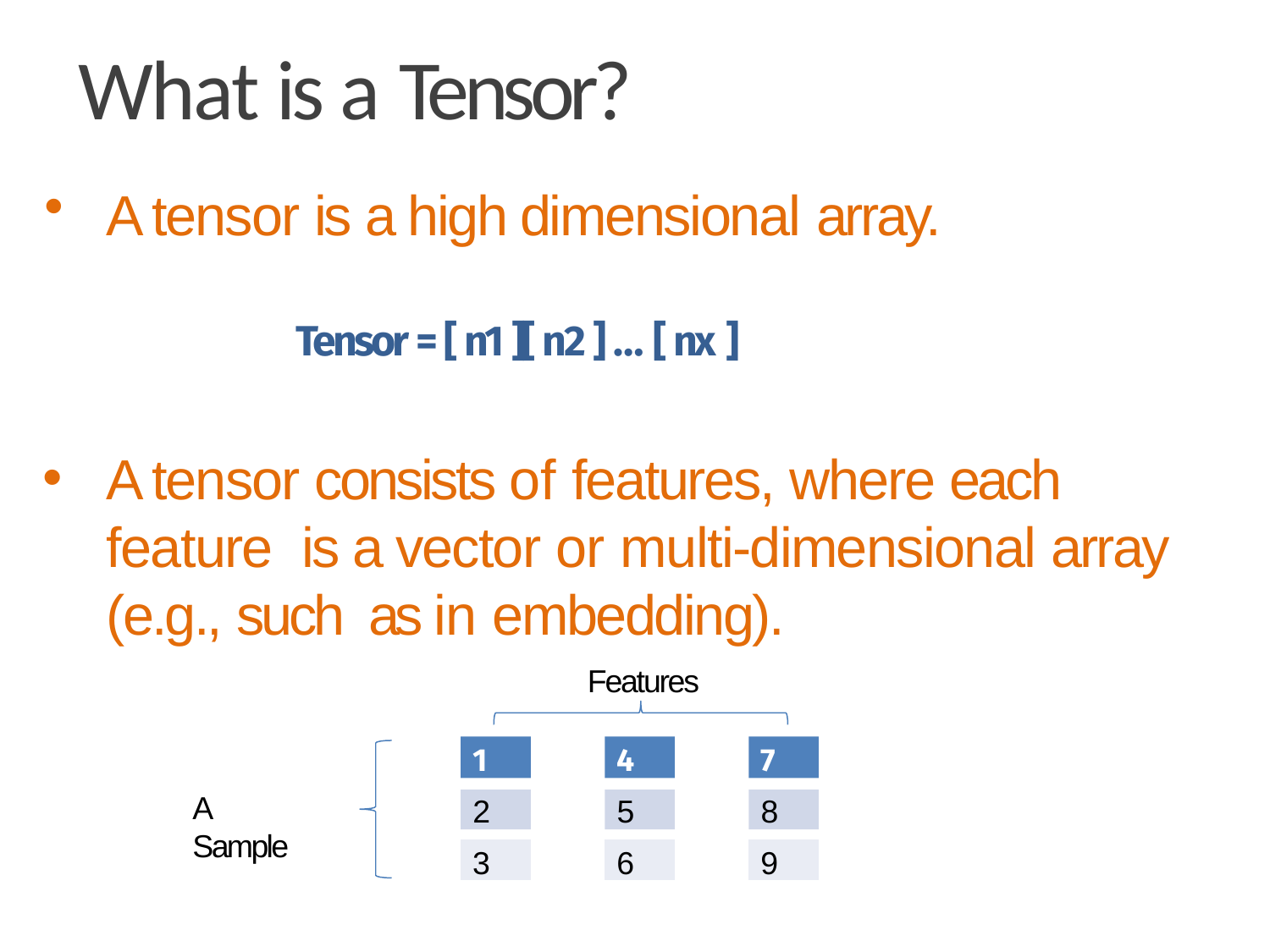

# What is a Tensor?
A tensor is a high dimensional array.

Tensor = [ n1 ][ n2 ] … [ nx ]

A tensor consists of features, where each feature  is a vector or multi-dimensional array (e.g., such  as in embedding).
Features

1
4
7

A Sample
2
5
8
3
6
9